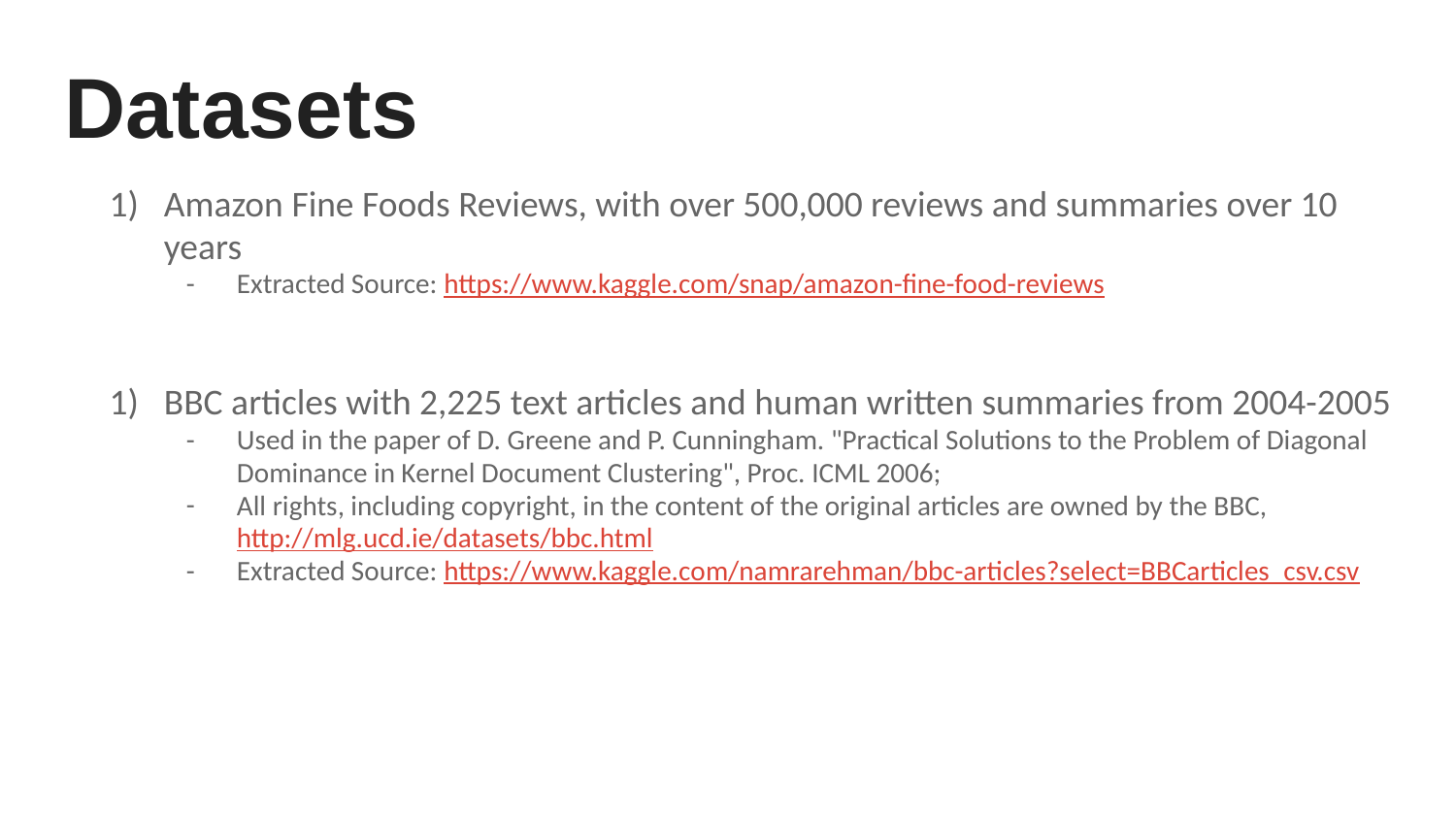

# Datasets
Amazon Fine Foods Reviews, with over 500,000 reviews and summaries over 10 years
Extracted Source: https://www.kaggle.com/snap/amazon-fine-food-reviews

BBC articles with 2,225 text articles and human written summaries from 2004-2005
Used in the paper of D. Greene and P. Cunningham. "Practical Solutions to the Problem of Diagonal Dominance in Kernel Document Clustering", Proc. ICML 2006;
All rights, including copyright, in the content of the original articles are owned by the BBC, http://mlg.ucd.ie/datasets/bbc.html
Extracted Source: https://www.kaggle.com/namrarehman/bbc-articles?select=BBCarticles_csv.csv